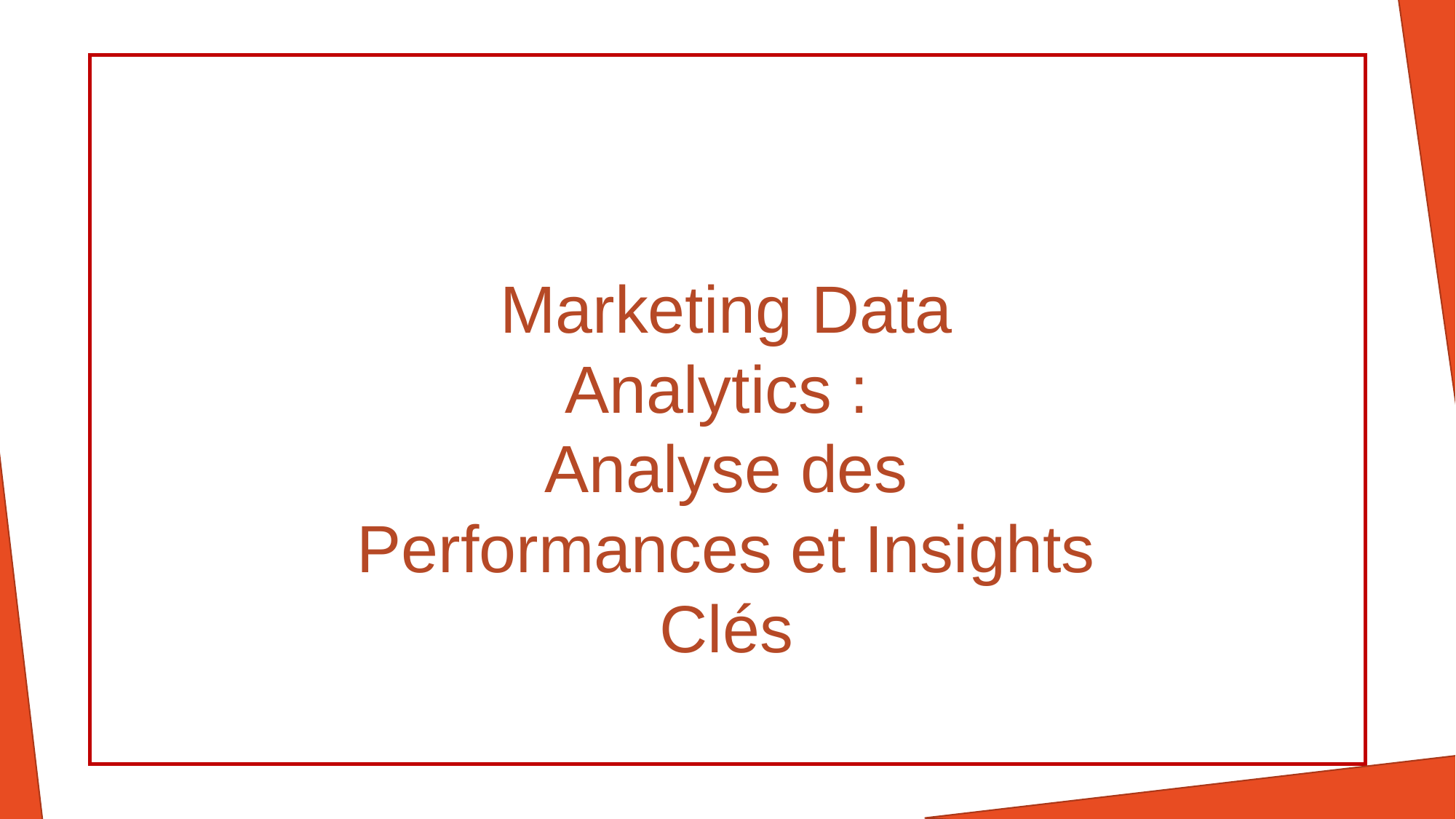

Marketing Data Analytics :
Analyse des Performances et Insights Clés